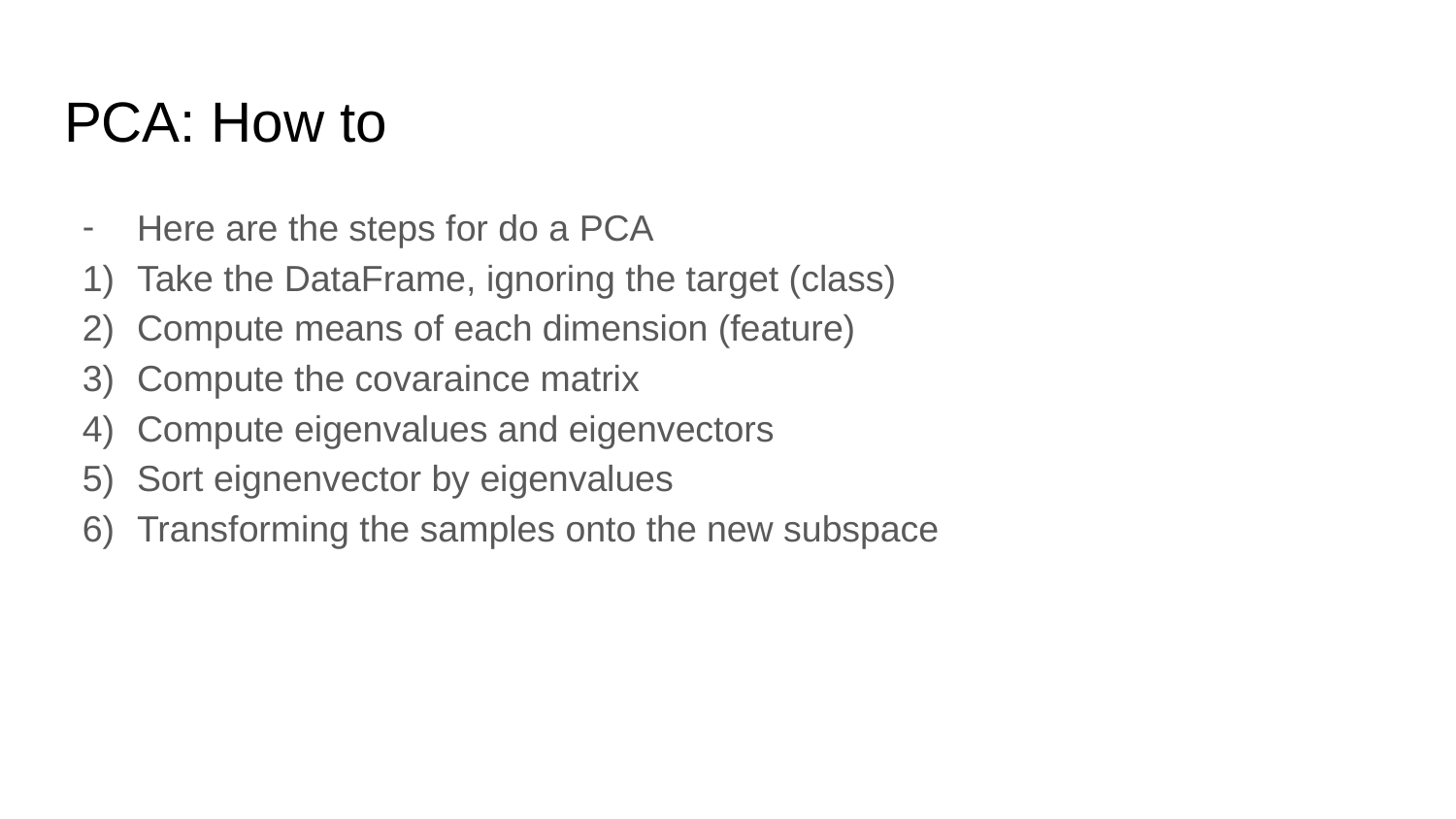

# PCA: How to
Here are the steps for do a PCA
Take the DataFrame, ignoring the target (class)
Compute means of each dimension (feature)
Compute the covaraince matrix
Compute eigenvalues and eigenvectors
Sort eignenvector by eigenvalues
Transforming the samples onto the new subspace